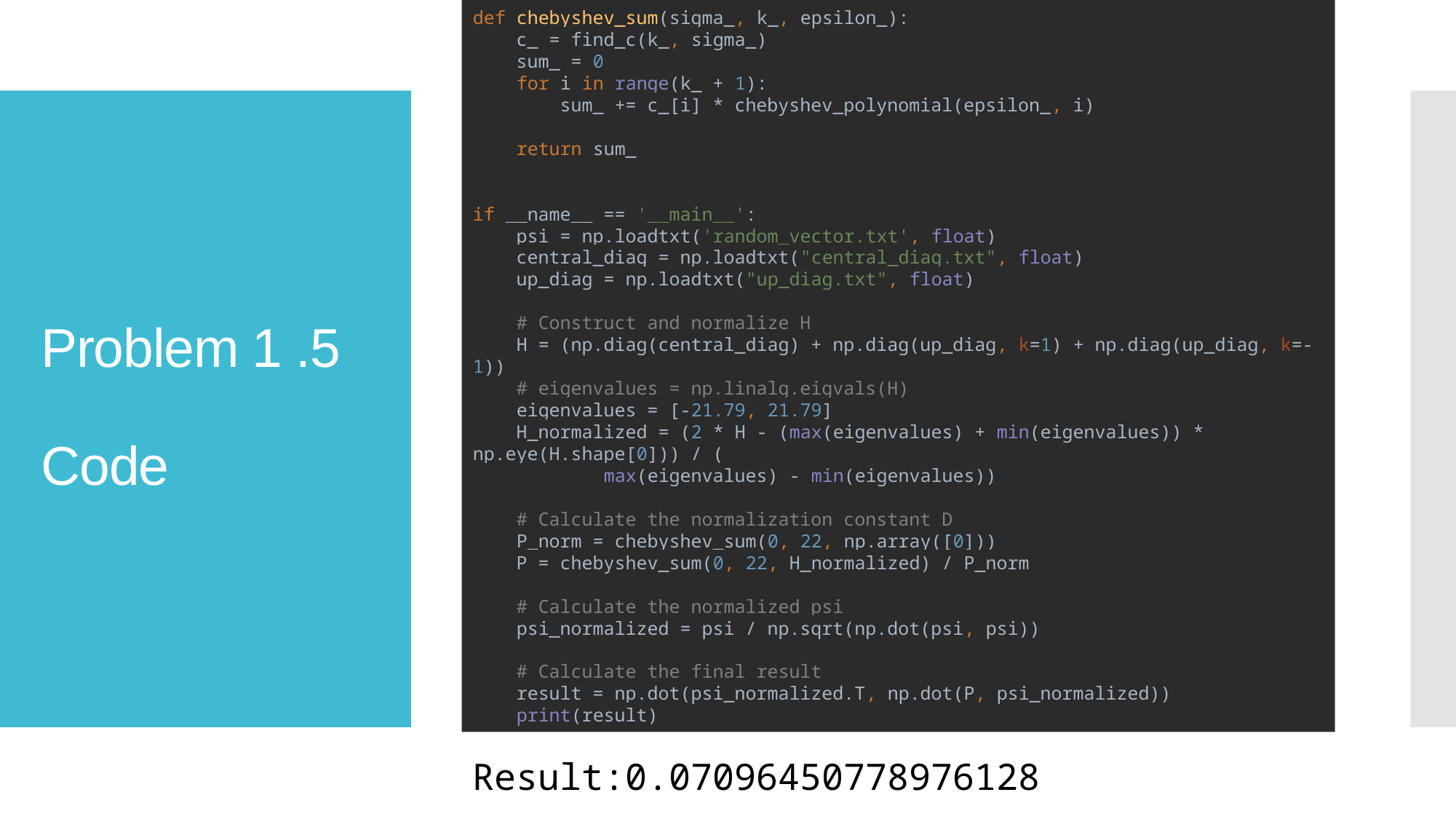

def chebyshev_sum(sigma_, k_, epsilon_):
    c_ = find_c(k_, sigma_)
    sum_ = 0
    for i in range(k_ + 1):
        sum_ += c_[i] * chebyshev_polynomial(epsilon_, i)
    return sum_
if __name__ == '__main__':
    psi = np.loadtxt('random_vector.txt', float)
    central_diag = np.loadtxt("central_diag.txt", float)
    up_diag = np.loadtxt("up_diag.txt", float)
    # Construct and normalize H
    H = (np.diag(central_diag) + np.diag(up_diag, k=1) + np.diag(up_diag, k=-1))
    # eigenvalues = np.linalg.eigvals(H)
    eigenvalues = [-21.79, 21.79]
    H_normalized = (2 * H - (max(eigenvalues) + min(eigenvalues)) * np.eye(H.shape[0])) / (
            max(eigenvalues) - min(eigenvalues))
    # Calculate the normalization constant D
    P_norm = chebyshev_sum(0, 22, np.array([0]))
    P = chebyshev_sum(0, 22, H_normalized) / P_norm
    # Calculate the normalized psi
    psi_normalized = psi / np.sqrt(np.dot(psi, psi))
    # Calculate the final result
    result = np.dot(psi_normalized.T, np.dot(P, psi_normalized))
    print(result)
# Problem 1 .5 Code
Result:0.07096450778976128